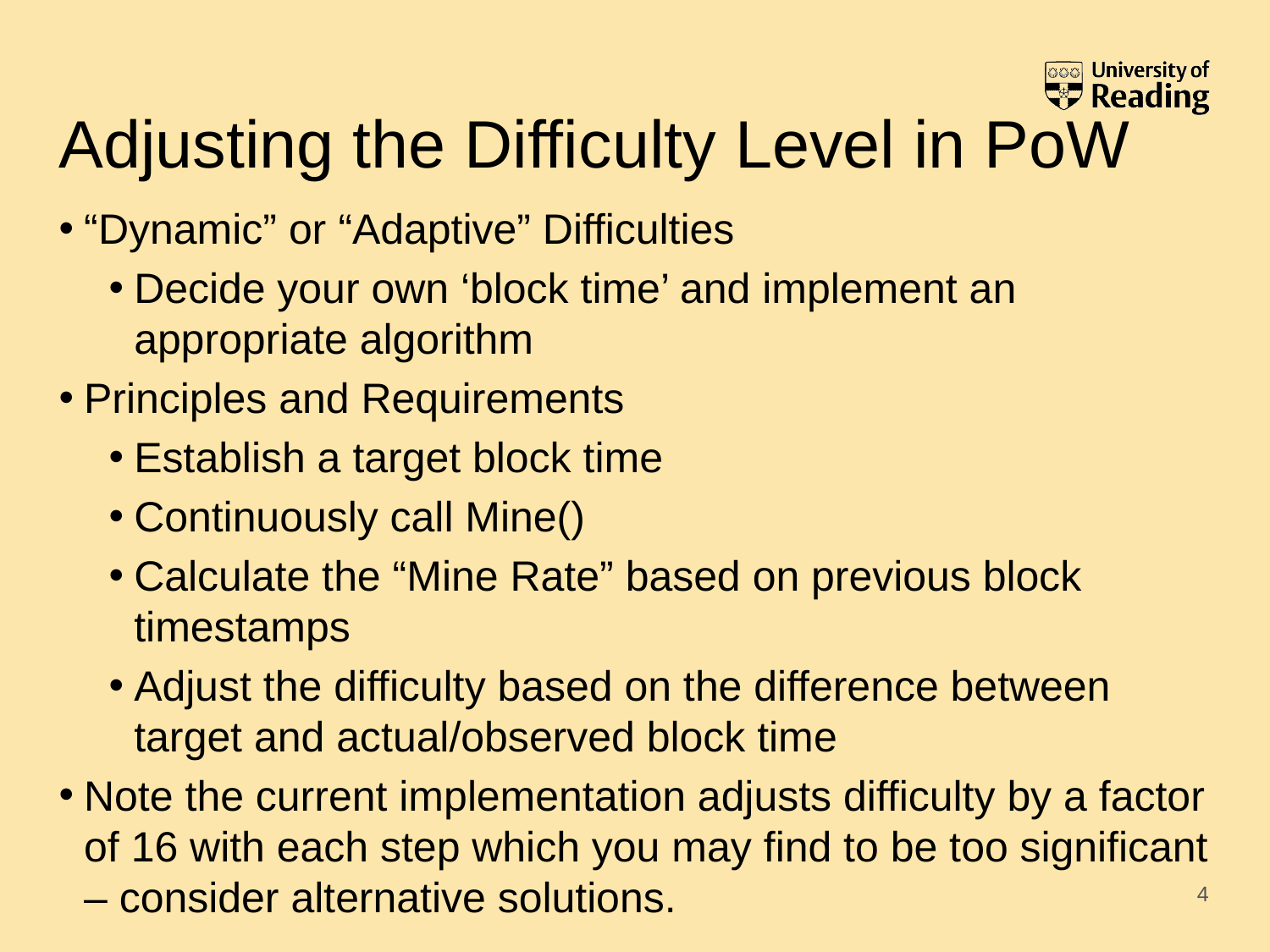

# Adjusting the Difficulty Level in PoW
“Dynamic” or “Adaptive” Difficulties
Decide your own ‘block time’ and implement an appropriate algorithm
Principles and Requirements
Establish a target block time
Continuously call Mine()
Calculate the “Mine Rate” based on previous block timestamps
Adjust the difficulty based on the difference between target and actual/observed block time
Note the current implementation adjusts difficulty by a factor of 16 with each step which you may find to be too significant – consider alternative solutions.
4